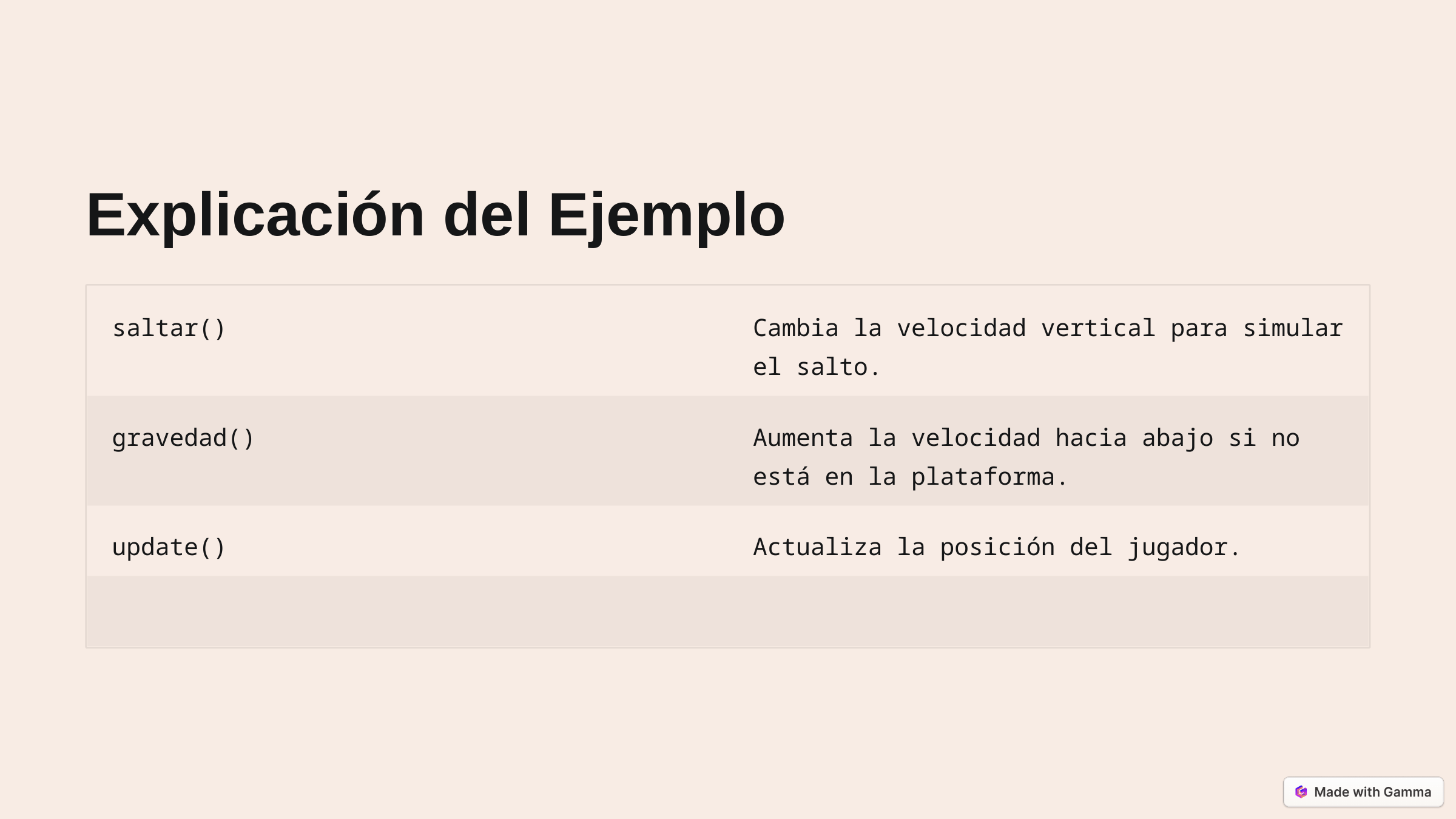

Explicación del Ejemplo

saltar()
Cambia la velocidad vertical para simular el salto.

gravedad()
Aumenta la velocidad hacia abajo si no está en la plataforma.

update()
Actualiza la posición del jugador.